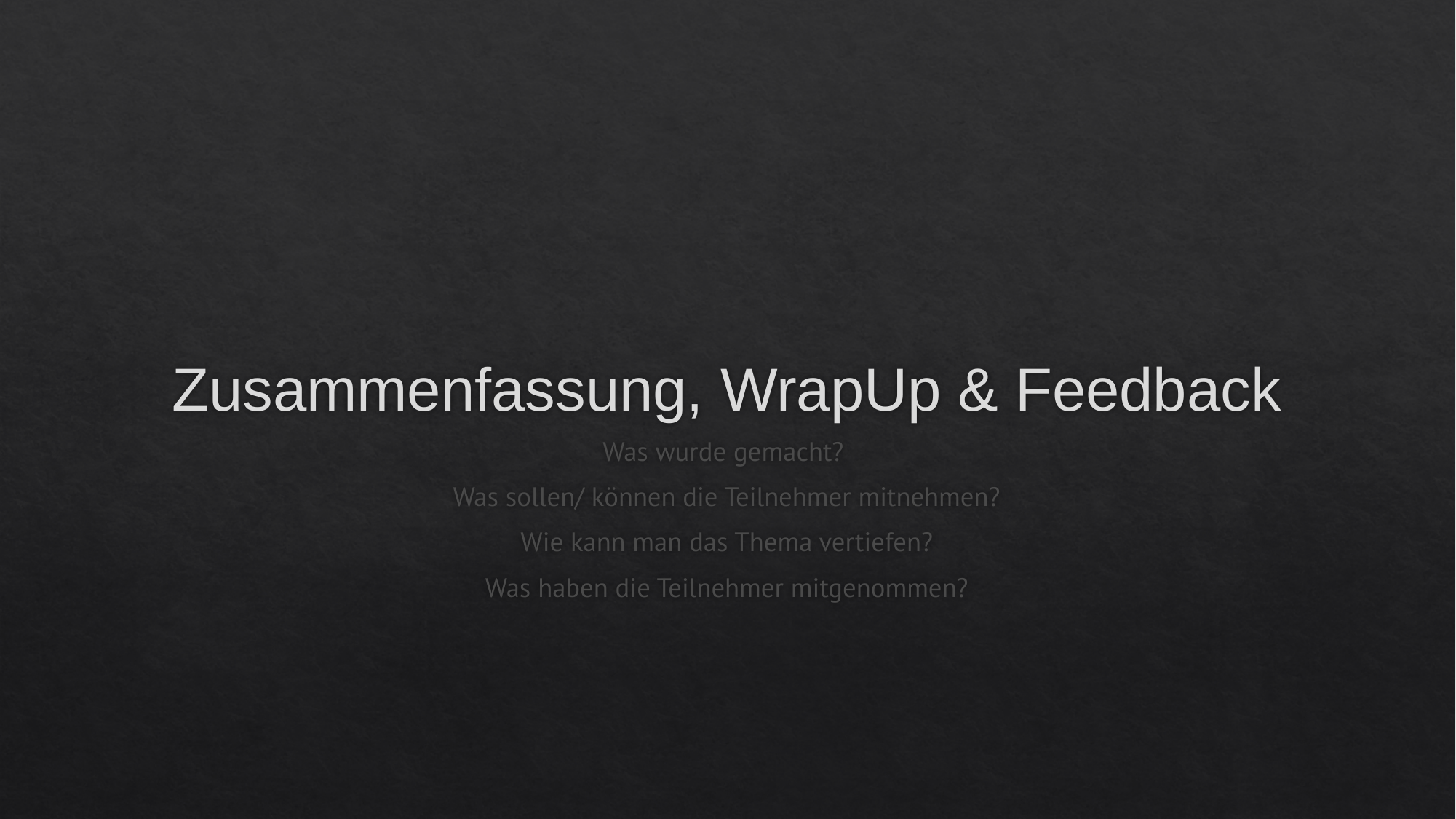

# Zusammenfassung, WrapUp & Feedback
Was wurde gemacht?
Was sollen/ können die Teilnehmer mitnehmen?
Wie kann man das Thema vertiefen?
Was haben die Teilnehmer mitgenommen?